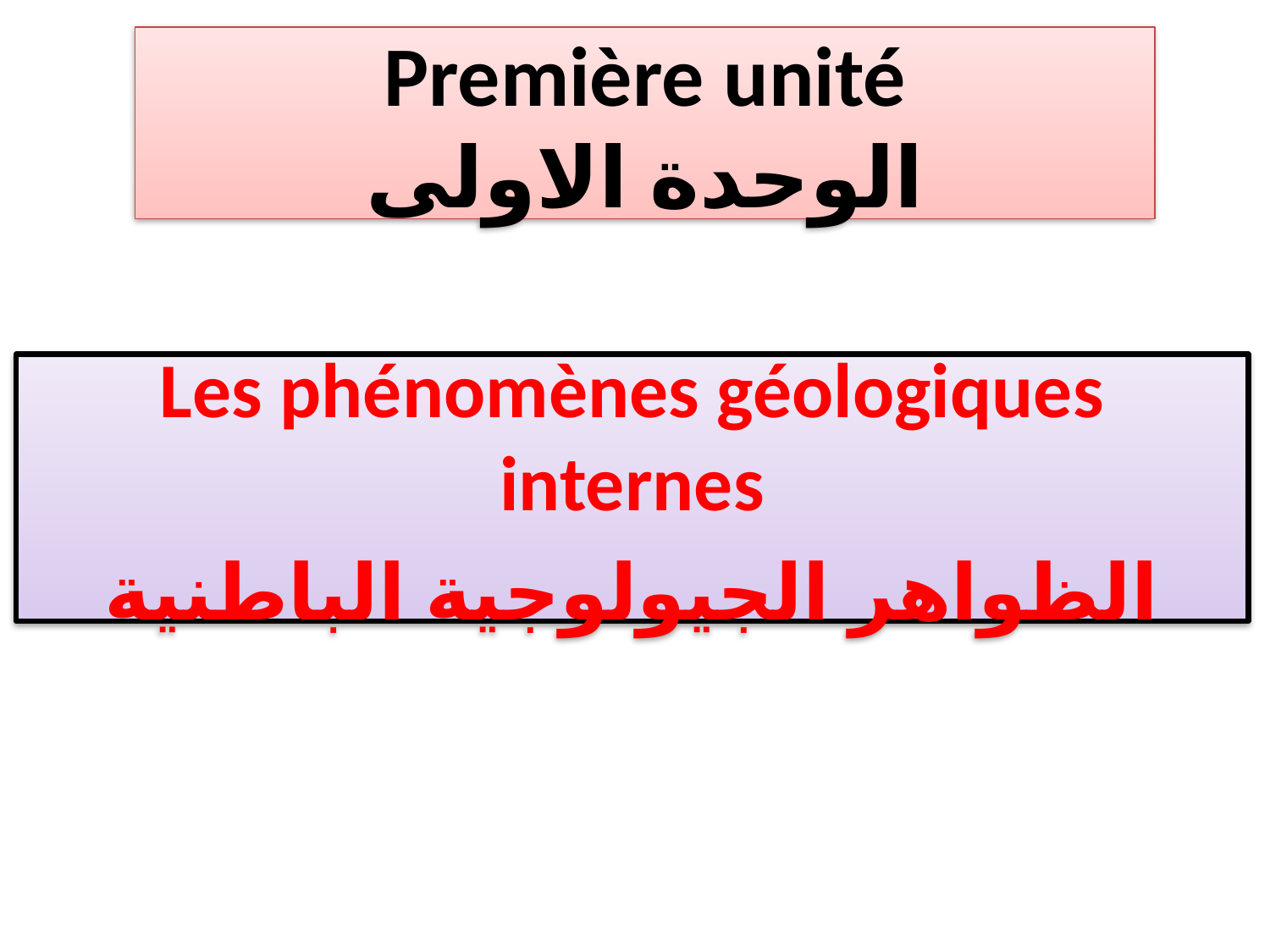

# Première unité الوحدة الاولى
Les phénomènes géologiques internes
الظواهر الجيولوجية الباطنية